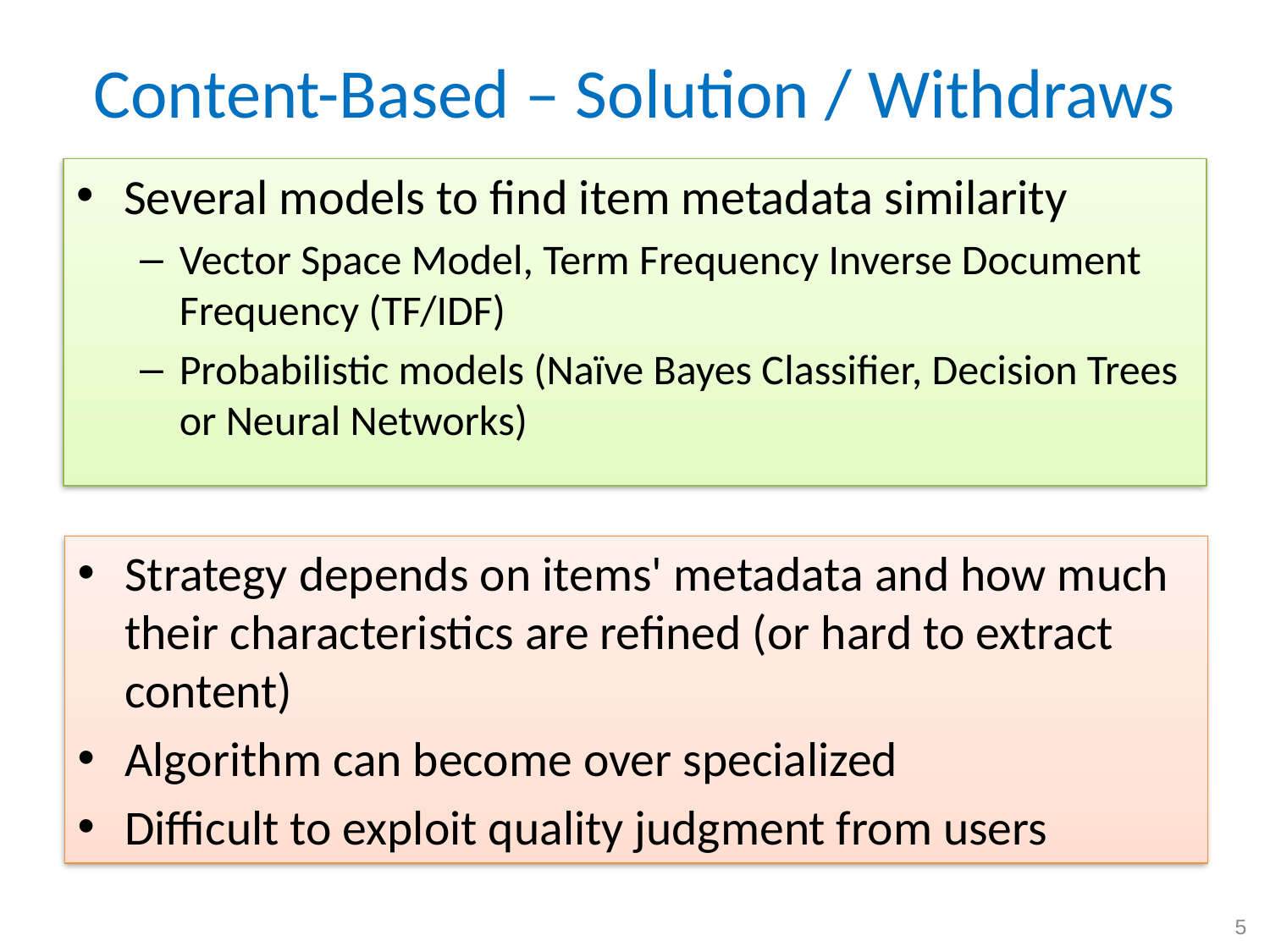

# Content-Based – Solution / Withdraws
Several models to find item metadata similarity
Vector Space Model, Term Frequency Inverse Document Frequency (TF/IDF)
Probabilistic models (Naïve Bayes Classifier, Decision Trees or Neural Networks)
Strategy depends on items' metadata and how much their characteristics are refined (or hard to extract content)
Algorithm can become over specialized
Difficult to exploit quality judgment from users
5